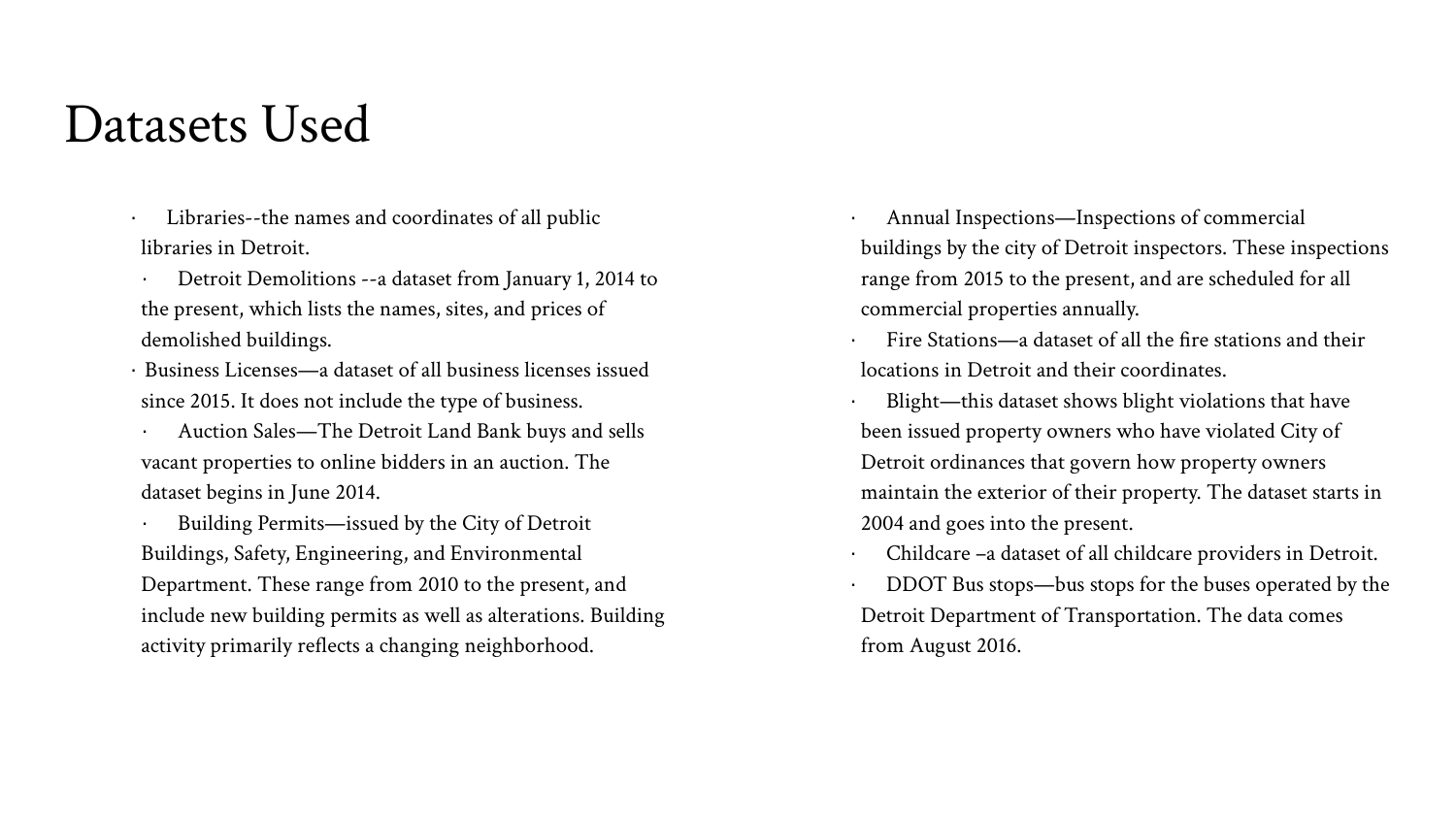

# Datasets Used
·        Libraries--the names and coordinates of all public libraries in Detroit.
·        Detroit Demolitions --a dataset from January 1, 2014 to the present, which lists the names, sites, and prices of demolished buildings.
·  Business Licenses—a dataset of all business licenses issued since 2015. It does not include the type of business.
·        Auction Sales—The Detroit Land Bank buys and sells vacant properties to online bidders in an auction. The dataset begins in June 2014.
·        Building Permits—issued by the City of Detroit Buildings, Safety, Engineering, and Environmental Department. These range from 2010 to the present, and include new building permits as well as alterations. Building activity primarily reflects a changing neighborhood.

·        Annual Inspections—Inspections of commercial buildings by the city of Detroit inspectors. These inspections range from 2015 to the present, and are scheduled for all commercial properties annually.
·        Fire Stations—a dataset of all the fire stations and their locations in Detroit and their coordinates.
·        Blight—this dataset shows blight violations that have been issued property owners who have violated City of Detroit ordinances that govern how property owners maintain the exterior of their property. The dataset starts in 2004 and goes into the present.
·        Childcare –a dataset of all childcare providers in Detroit.
·        DDOT Bus stops—bus stops for the buses operated by the Detroit Department of Transportation. The data comes from August 2016.